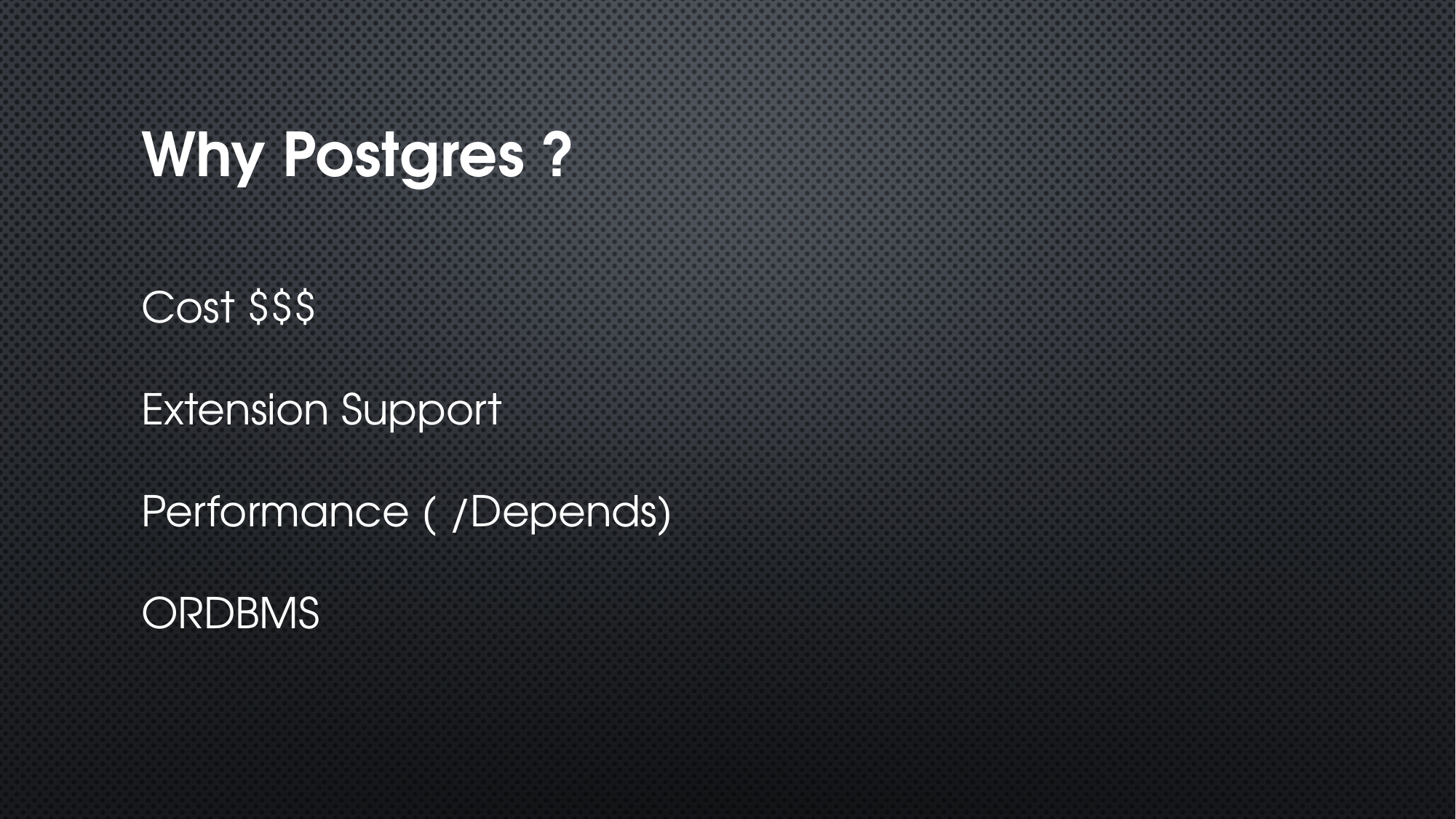

Why Postgres ?
Cost $$$

Extension Support
Performance ( /Depends)

ORDBMS